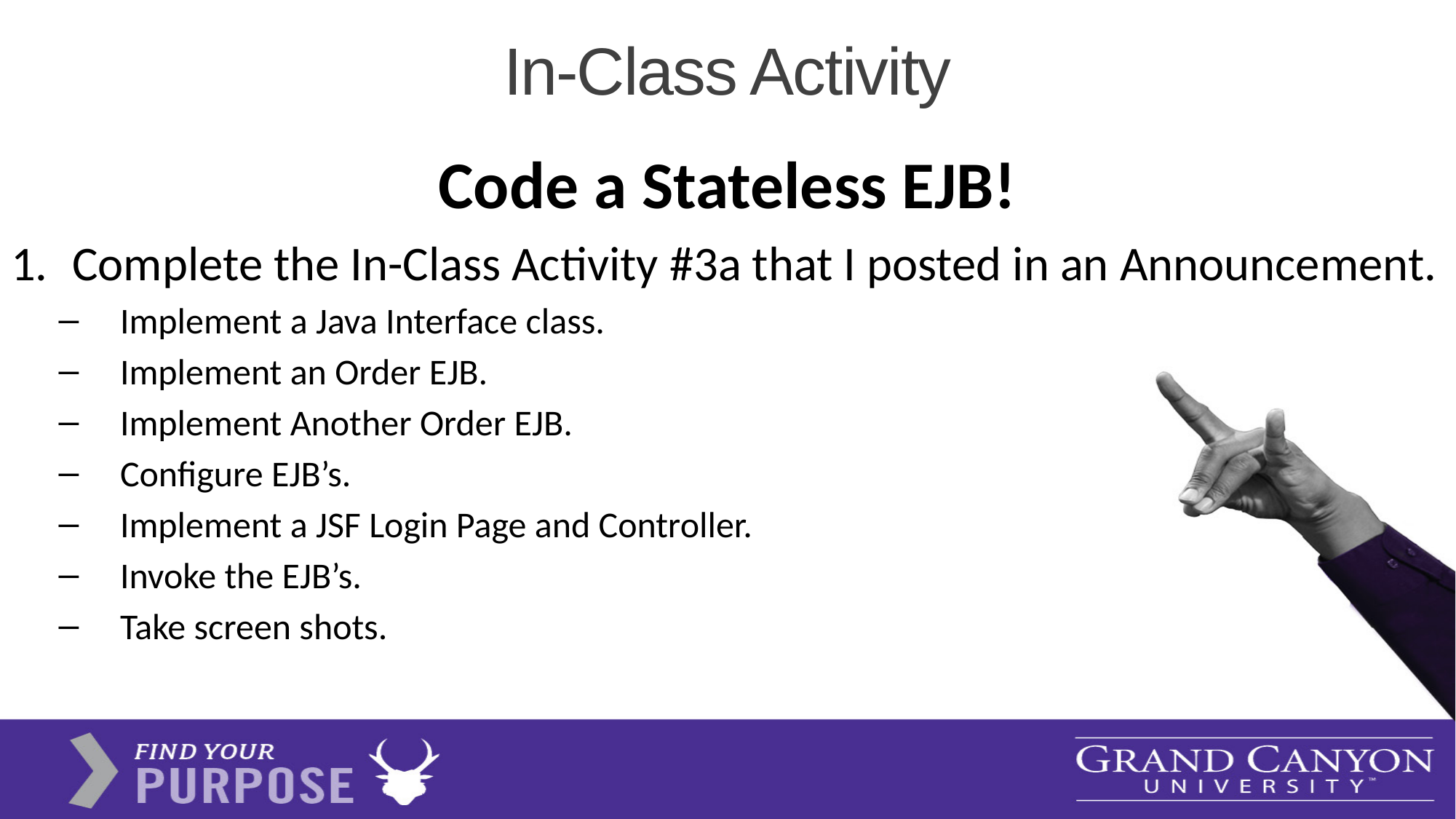

# In-Class Activity
Code a Stateless EJB!
Complete the In-Class Activity #3a that I posted in an Announcement.
Implement a Java Interface class.
Implement an Order EJB.
Implement Another Order EJB.
Configure EJB’s.
Implement a JSF Login Page and Controller.
Invoke the EJB’s.
Take screen shots.